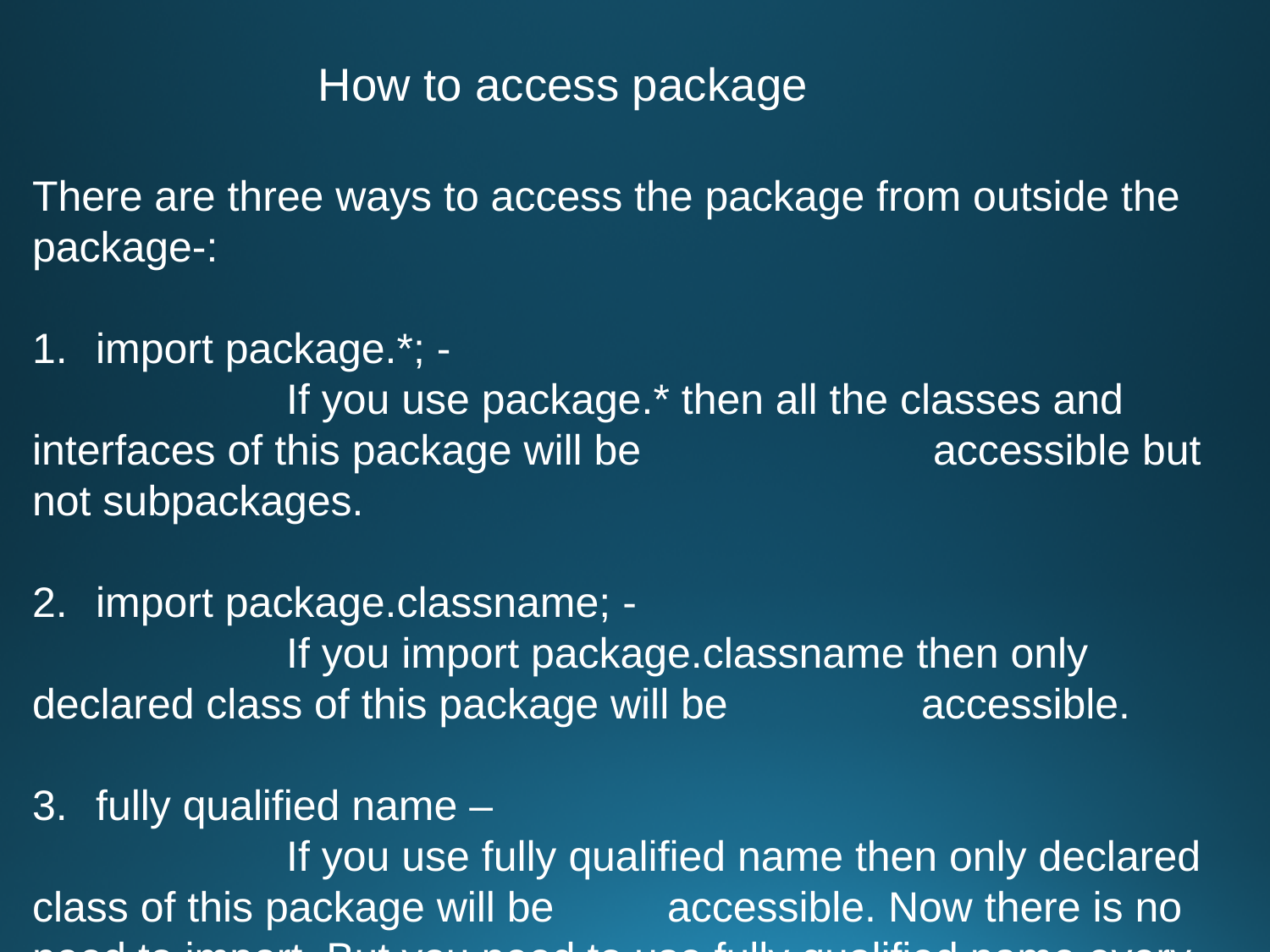

How to access package
There are three ways to access the package from outside the package-:

import package.*; -
		If you use package.* then all the classes and interfaces of this package will be 			 accessible but not subpackages.

import package.classname; -
		If you import package.classname then only declared class of this package will be 		accessible.

fully qualified name –
		If you use fully qualified name then only declared class of this package will be 	accessible. Now there is no need to import. But you need to use fully qualified name every 	time when you are accessing the class or interface.
**It is generally used when two packages have same class name.